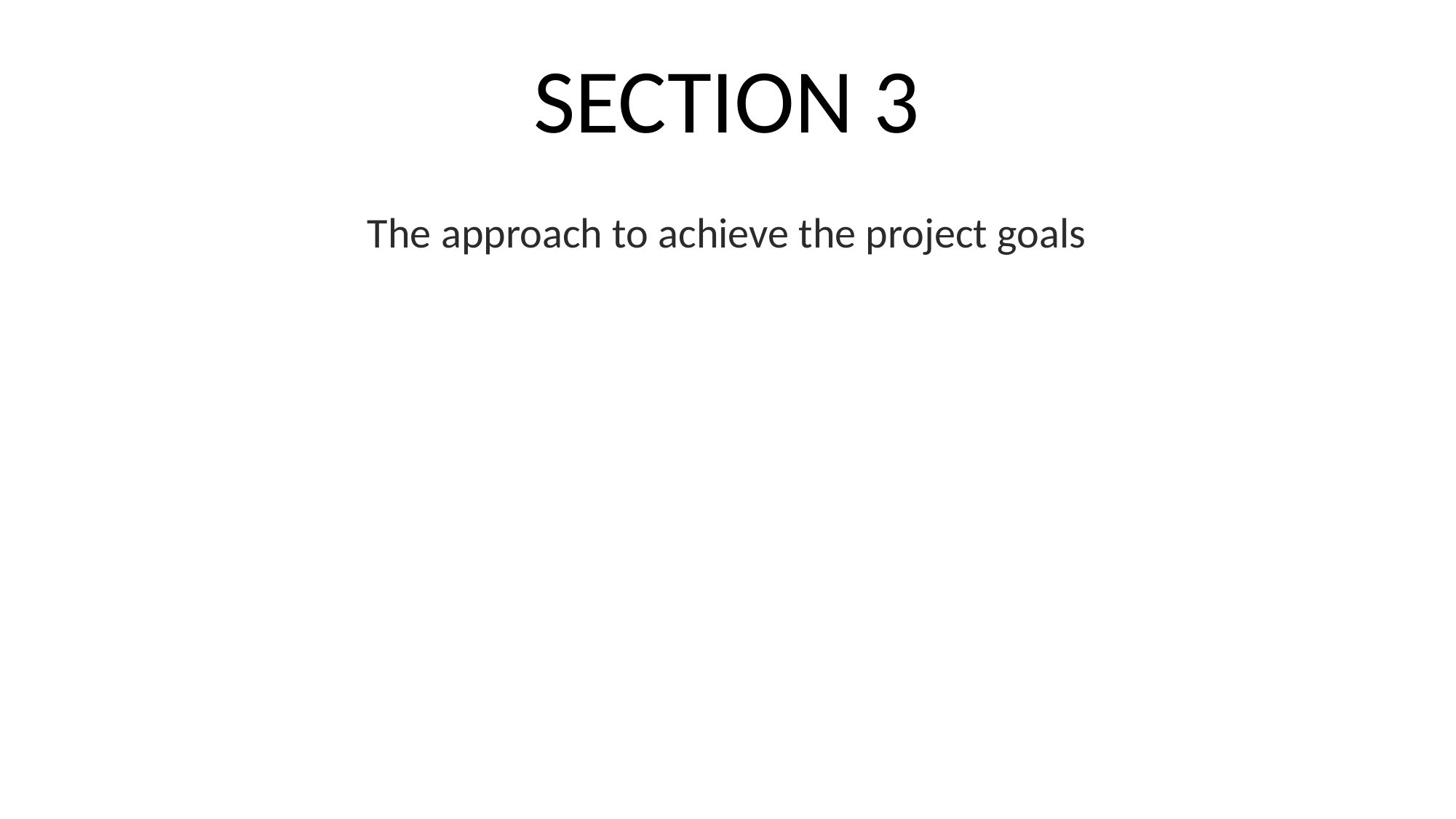

# SECTION 3
The approach to achieve the project goals